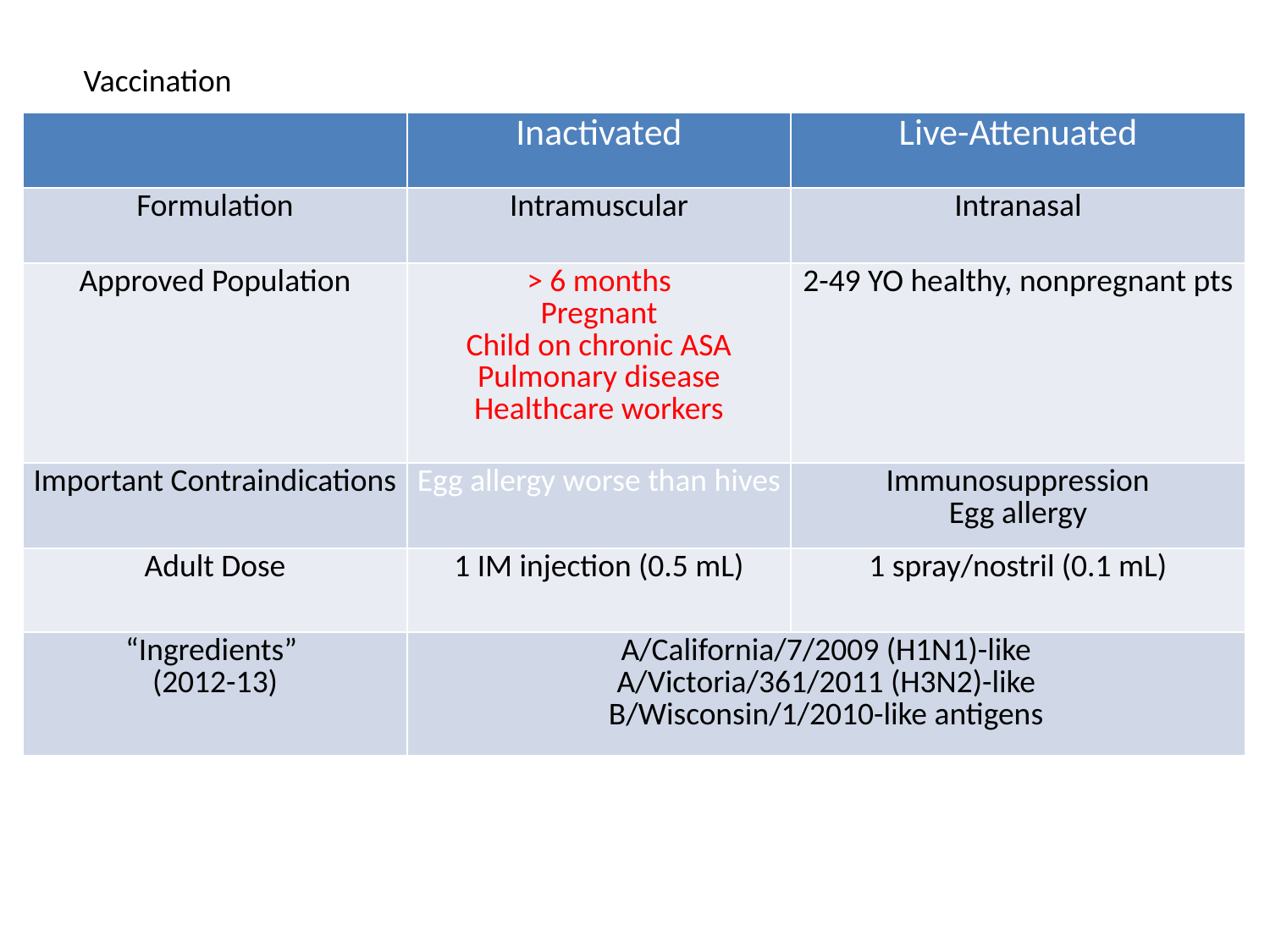

Vaccination
|  | Inactivated | Live-Attenuated |
| --- | --- | --- |
| Formulation | Intramuscular | Intranasal |
| Approved Population | > 6 months Pregnant Child on chronic ASA Pulmonary disease Healthcare workers | 2-49 YO healthy, nonpregnant pts |
| Important Contraindications | Egg allergy worse than hives | Immunosuppression Egg allergy |
| Adult Dose | 1 IM injection (0.5 mL) | 1 spray/nostril (0.1 mL) |
| “Ingredients” (2012-13) | A/California/7/2009 (H1N1)-like A/Victoria/361/2011 (H3N2)-like B/Wisconsin/1/2010-like antigens |  |